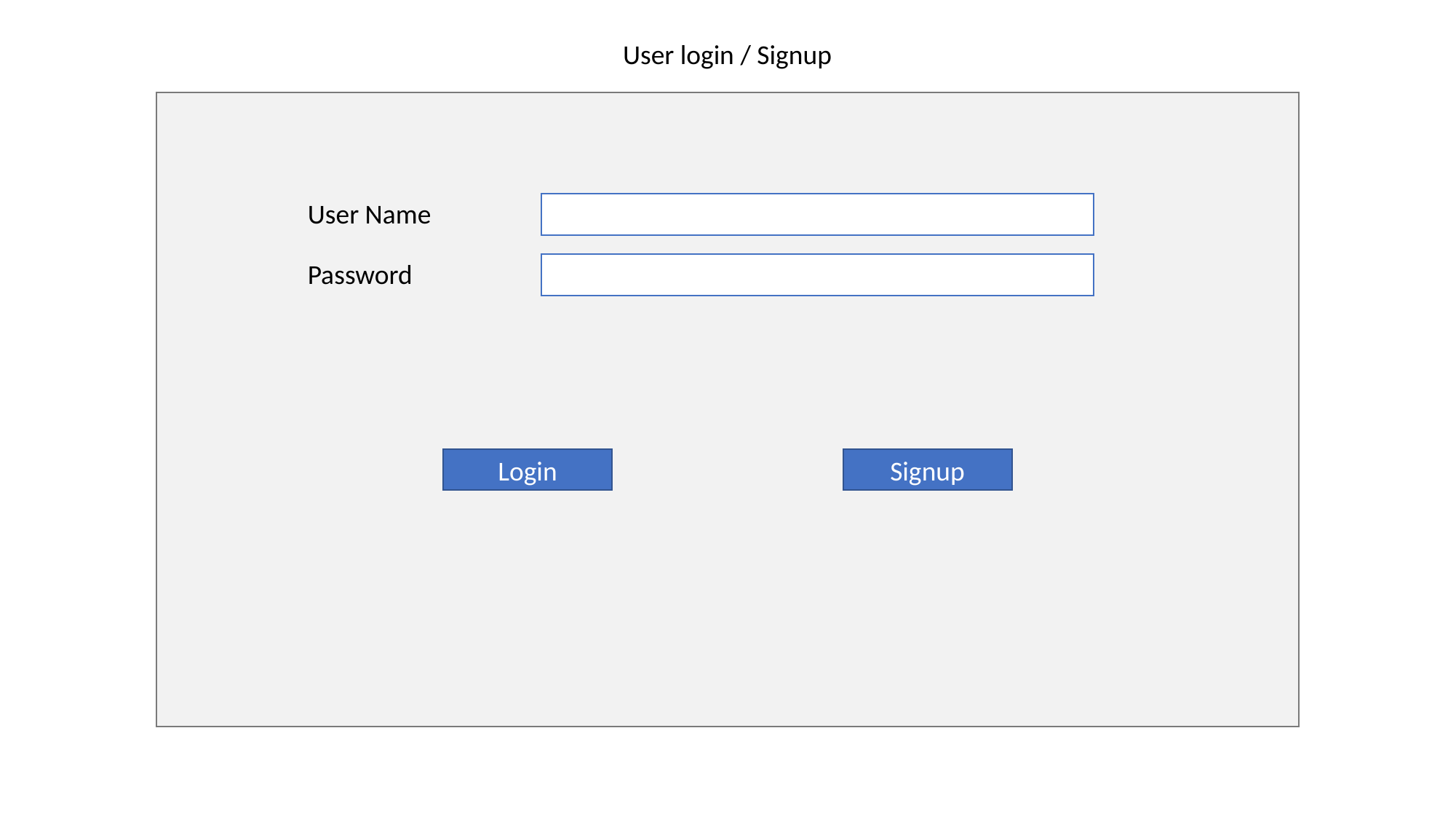

User login / Signup

User Name

Password

Login
Signup